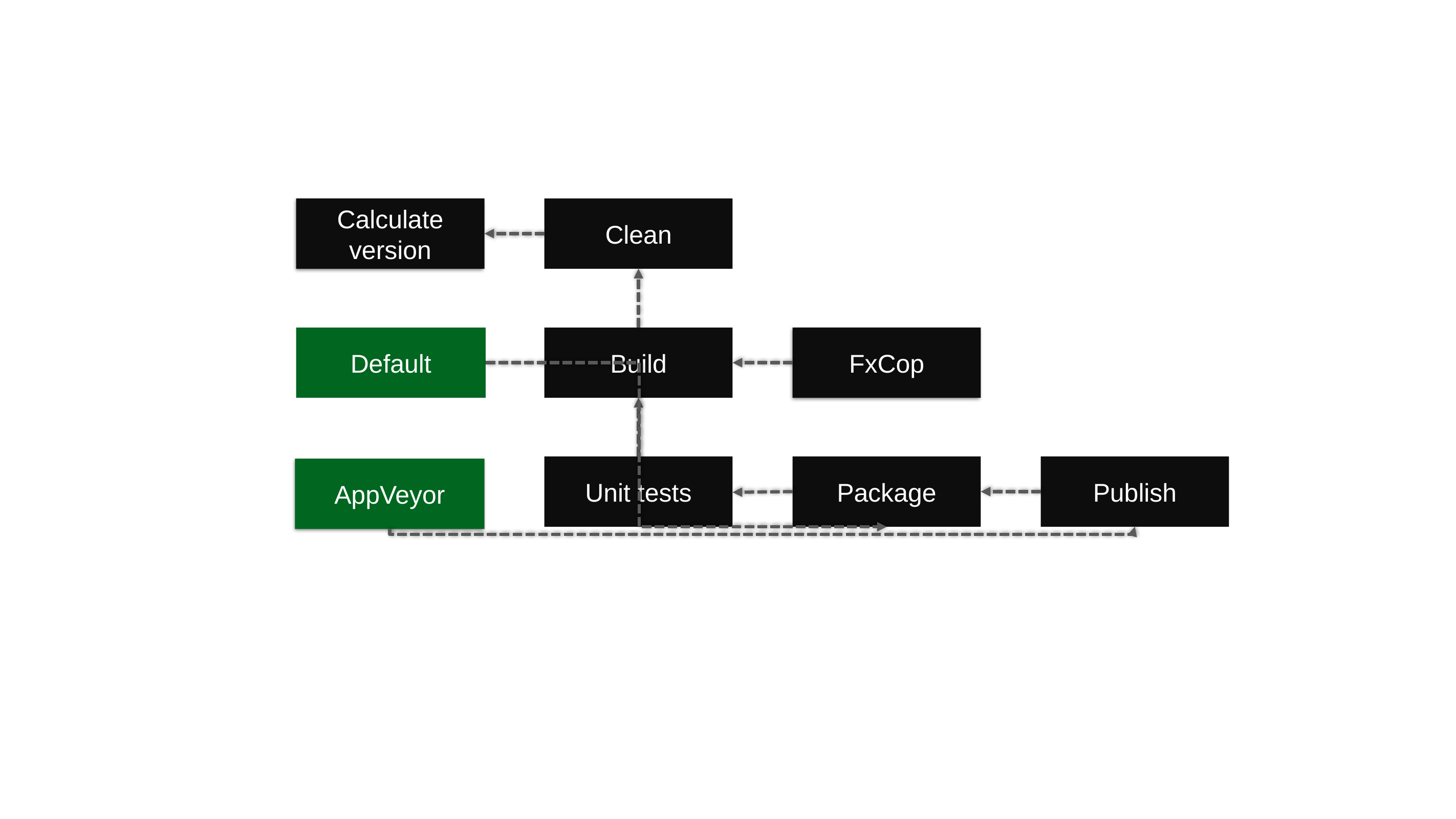

Calculate version
Clean
Default
Build
FxCop
Publish
Unit tests
Package
AppVeyor
17